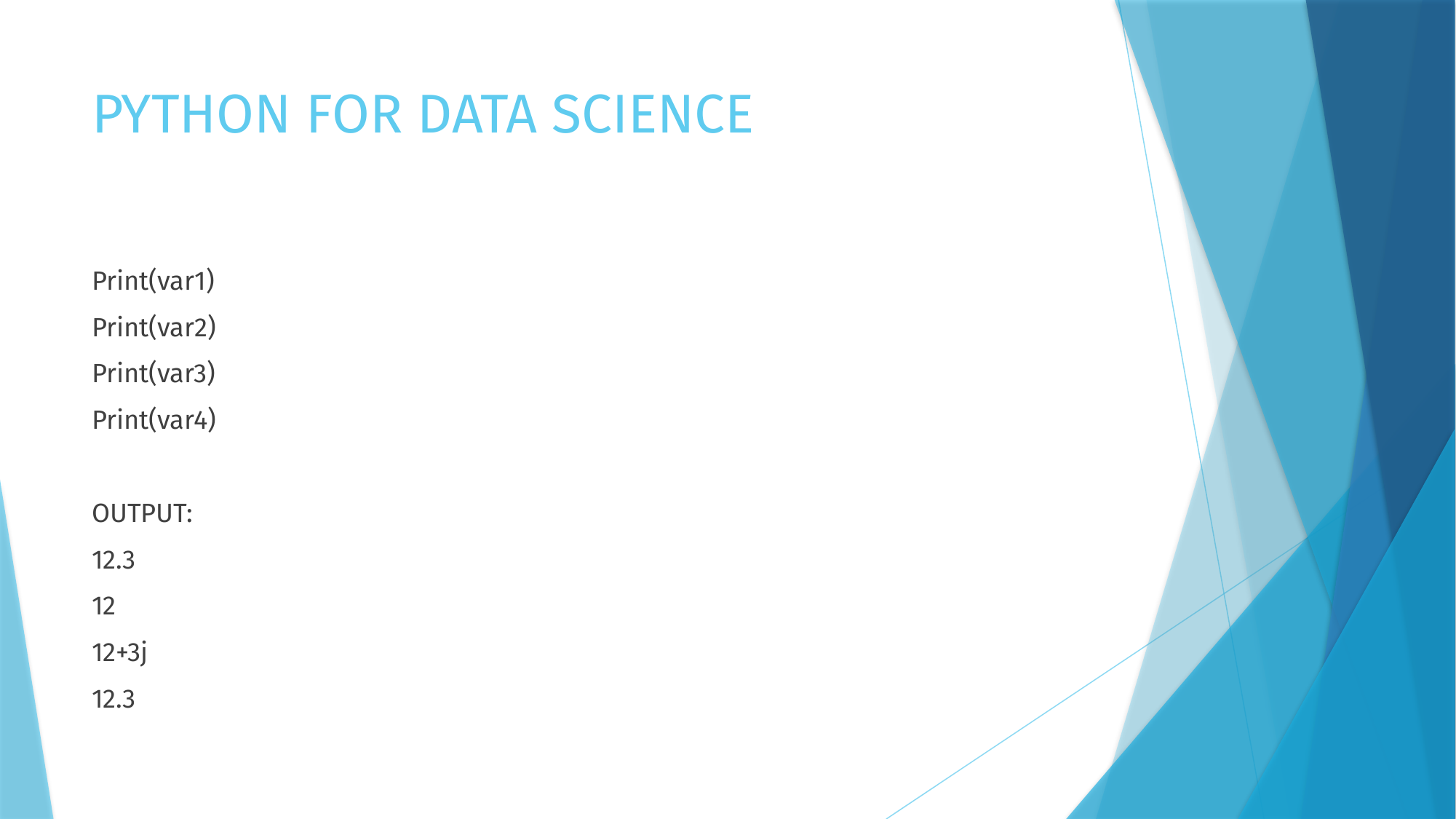

# PYTHON FOR DATA SCIENCE
Print(var1)
Print(var2)
Print(var3)
Print(var4)

OUTPUT:
12.3
12
12+3j
12.3